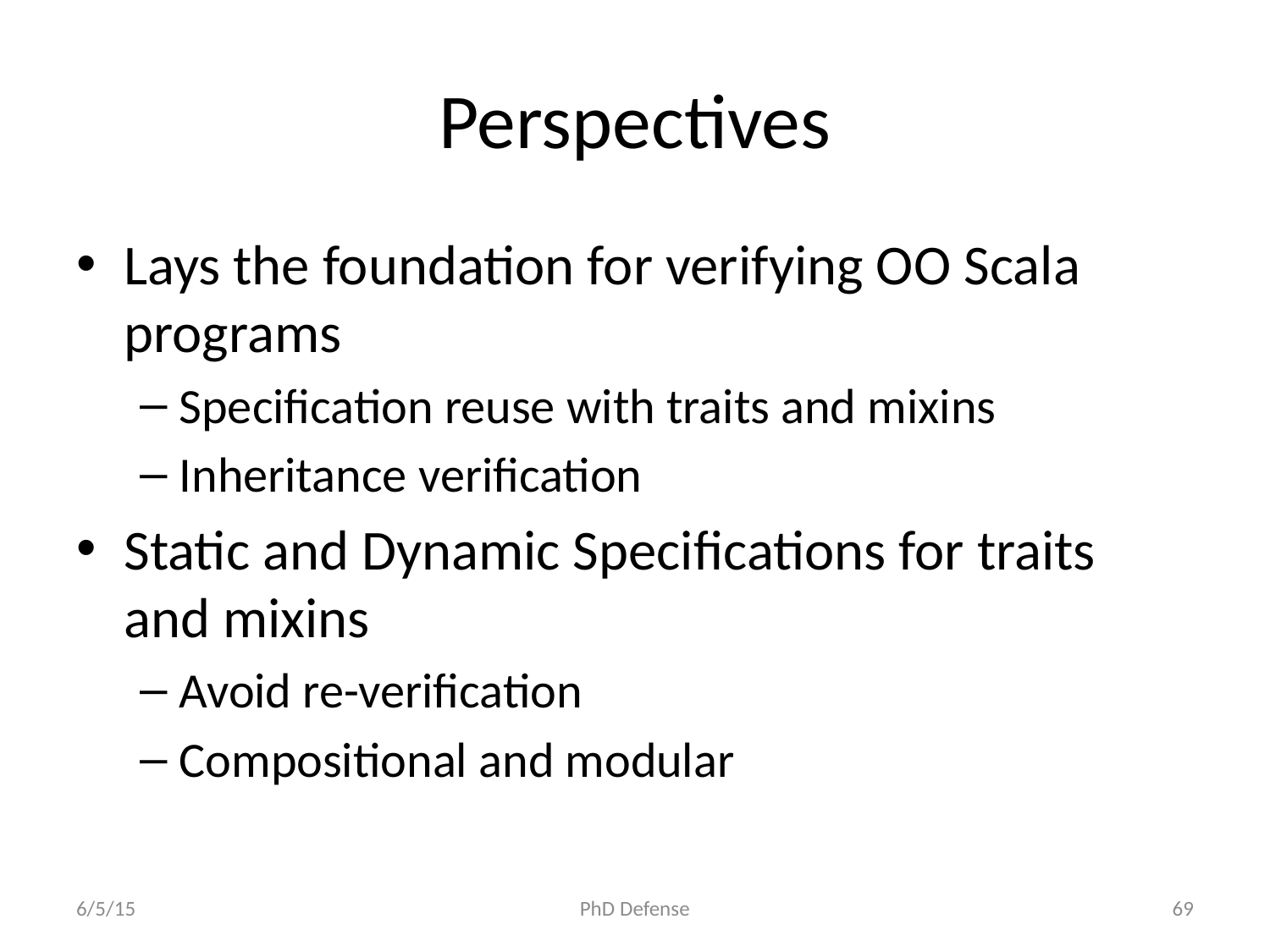

# Perspectives
Lays the foundation for verifying OO Scala programs
Specification reuse with traits and mixins
Inheritance verification
Static and Dynamic Specifications for traits and mixins
Avoid re-verification
Compositional and modular

6/5/15
PhD Defense
69